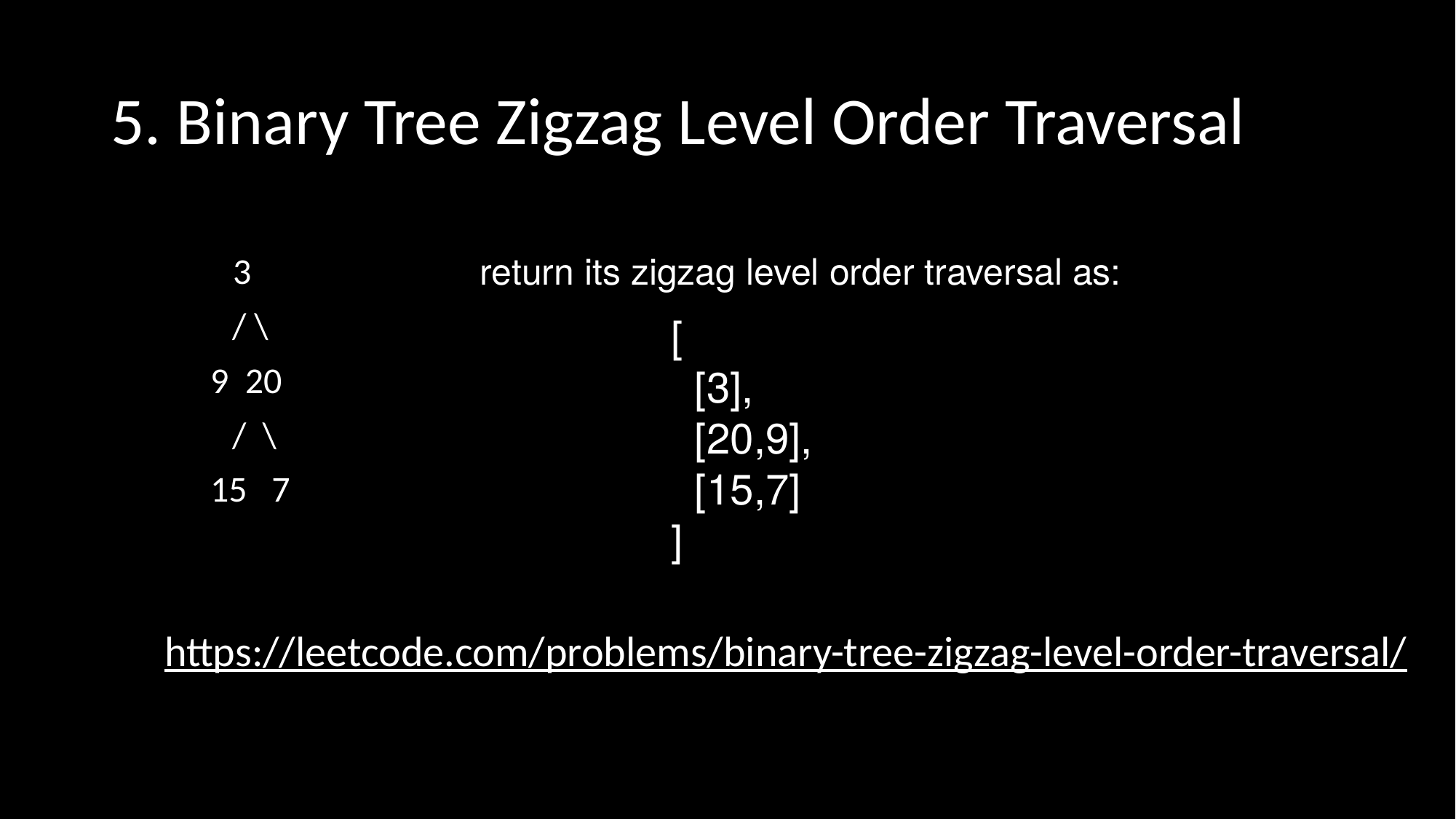

# 5. Binary Tree Zigzag Level Order Traversal
return its zigzag level order traversal as:
 3
   / \
  9  20
    /  \
   15   7
[
  [3],
  [20,9],
  [15,7]
]
https://leetcode.com/problems/binary-tree-zigzag-level-order-traversal/